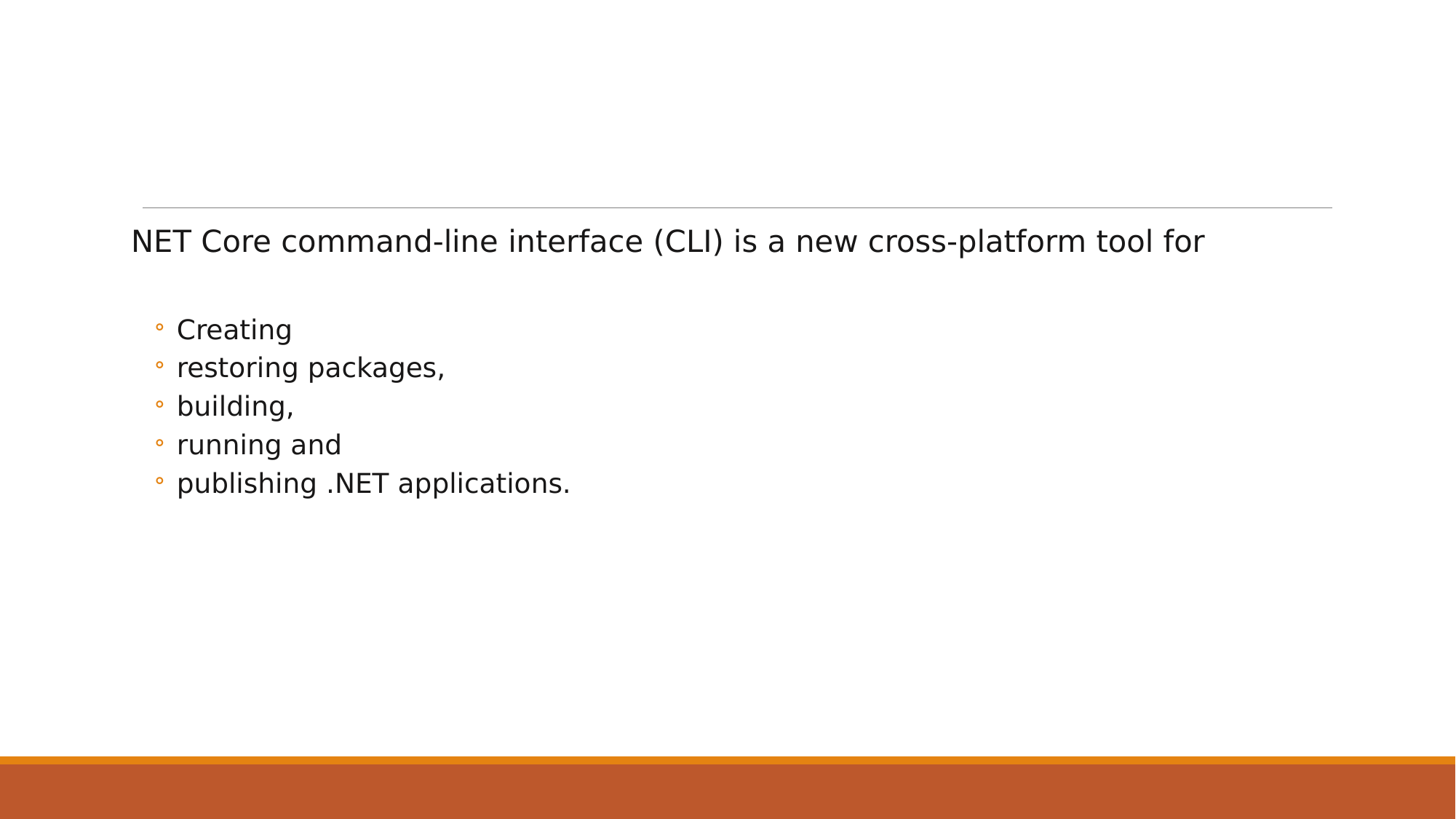

#
NET Core command-line interface (CLI) is a new cross-platform tool for

Creating
restoring packages,
building,
running and
publishing .NET applications.